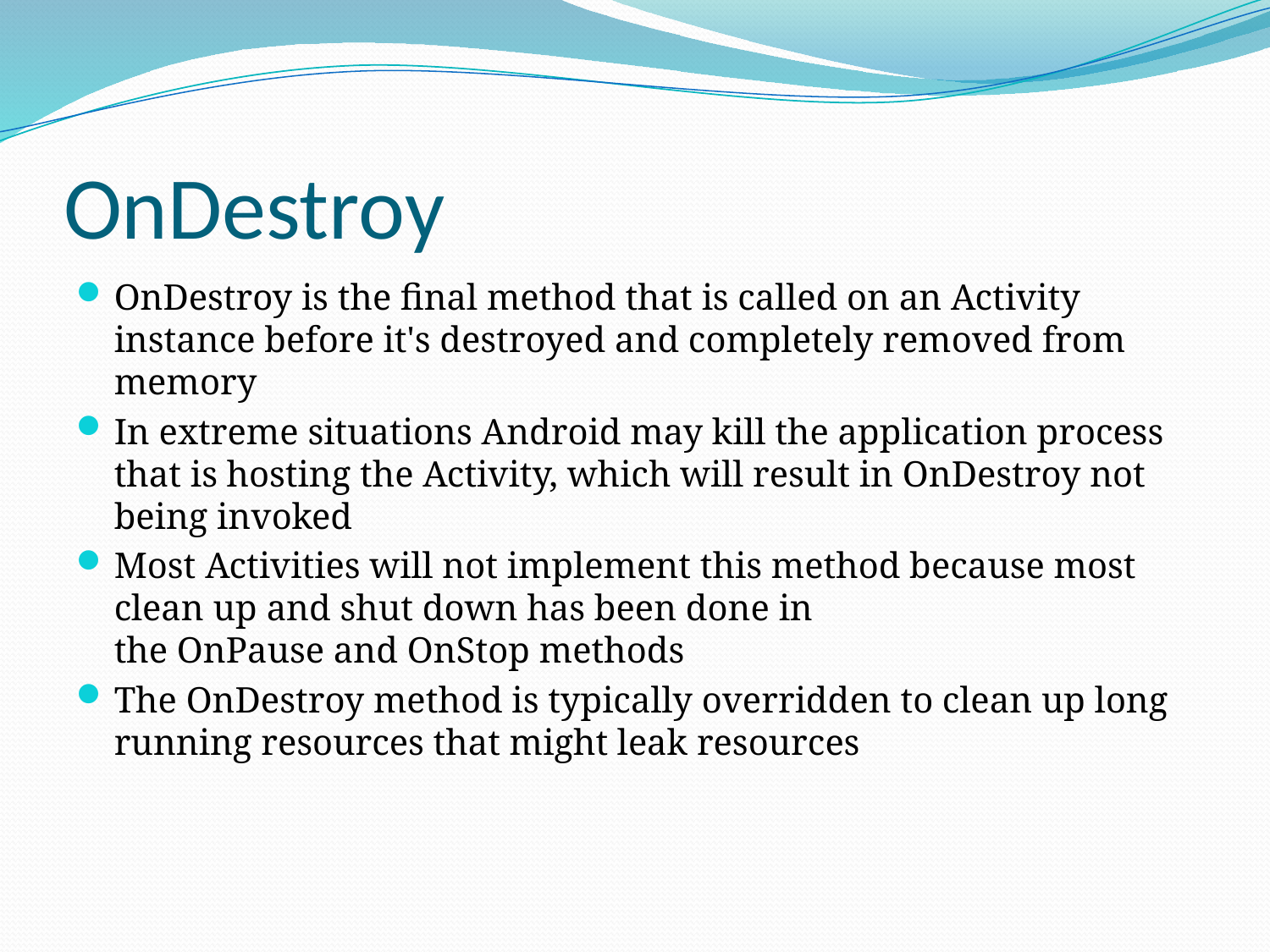

# OnDestroy
OnDestroy is the final method that is called on an Activity instance before it's destroyed and completely removed from memory
In extreme situations Android may kill the application process that is hosting the Activity, which will result in OnDestroy not being invoked
Most Activities will not implement this method because most clean up and shut down has been done in the OnPause and OnStop methods
The OnDestroy method is typically overridden to clean up long running resources that might leak resources